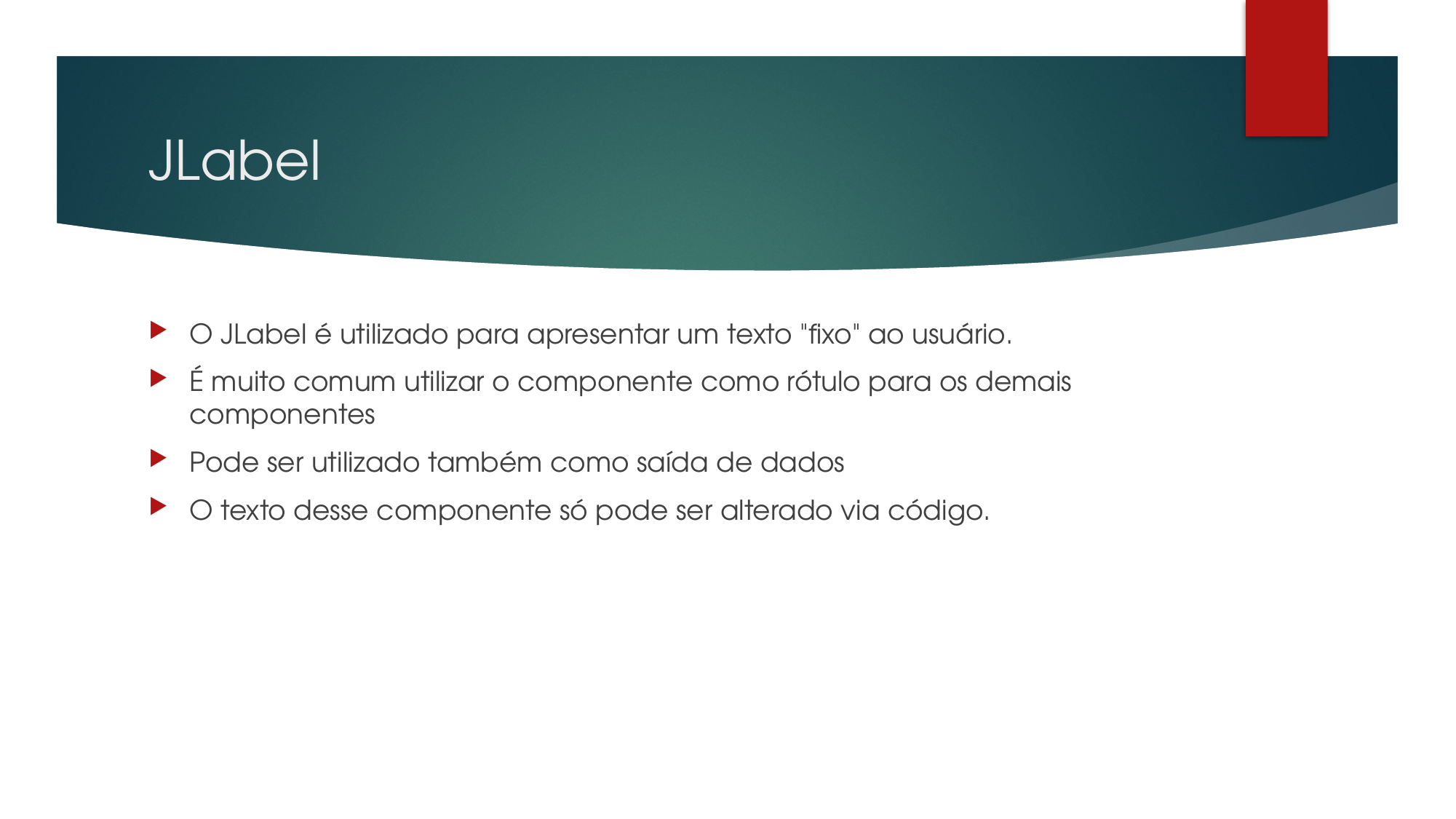

# JLabel
O JLabel é utilizado para apresentar um texto "fixo" ao usuário.
É muito comum utilizar o componente como rótulo para os demais componentes
Pode ser utilizado também como saída de dados
O texto desse componente só pode ser alterado via código.